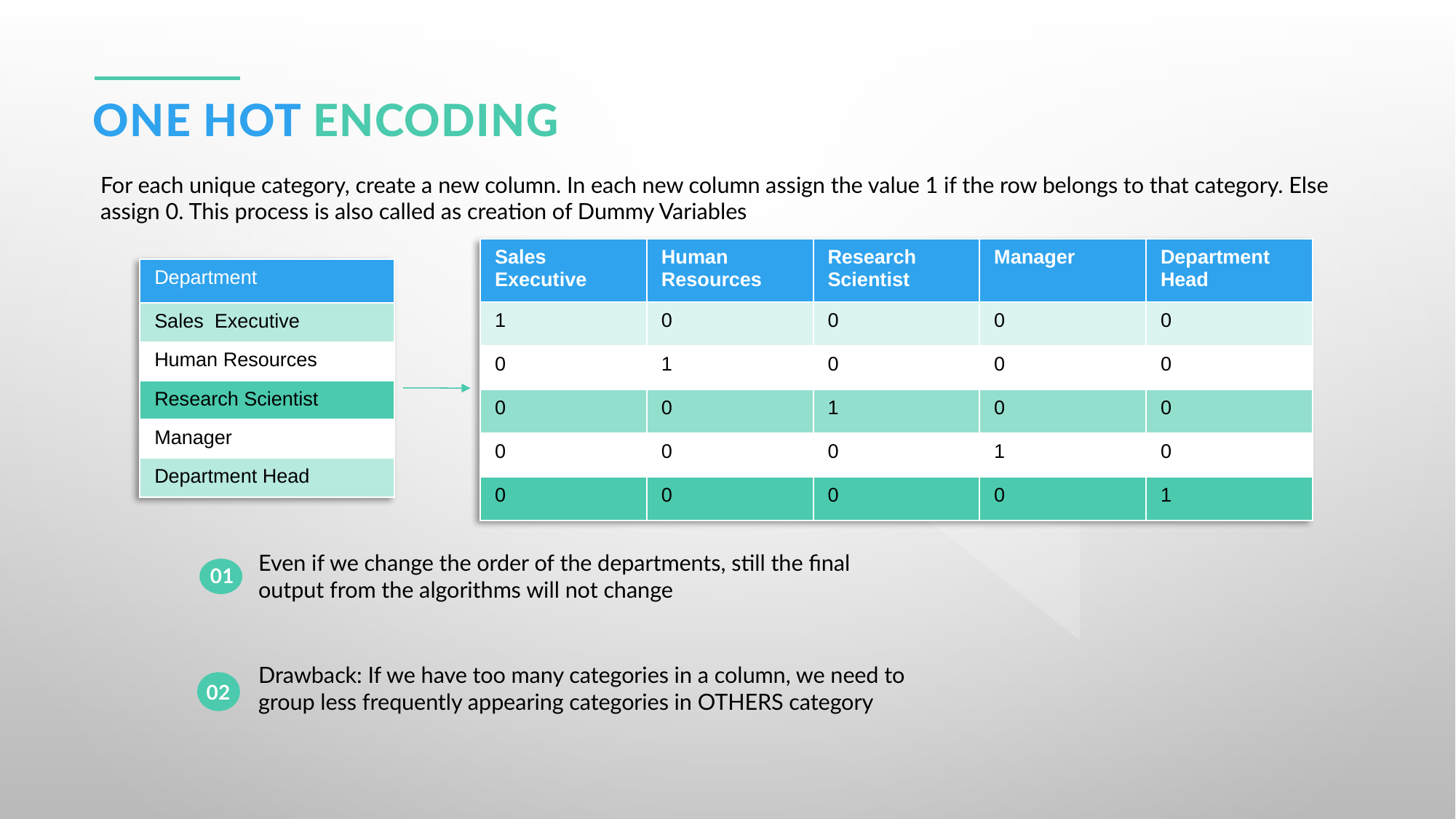

One hot encoding
For each unique category, create a new column. In each new column assign the value 1 if the row belongs to that category. Else assign 0. This process is also called as creation of Dummy Variables
| Sales Executive | Human Resources | Research Scientist | Manager | Department Head |
| --- | --- | --- | --- | --- |
| 1 | 0 | 0 | 0 | 0 |
| 0 | 1 | 0 | 0 | 0 |
| 0 | 0 | 1 | 0 | 0 |
| 0 | 0 | 0 | 1 | 0 |
| 0 | 0 | 0 | 0 | 1 |
| Department |
| --- |
| Sales Executive |
| Human Resources |
| Research Scientist |
| Manager |
| Department Head |

Even if we change the order of the departments, still the final output from the algorithms will not change

01
Drawback: If we have too many categories in a column, we need to group less frequently appearing categories in OTHERS category

02